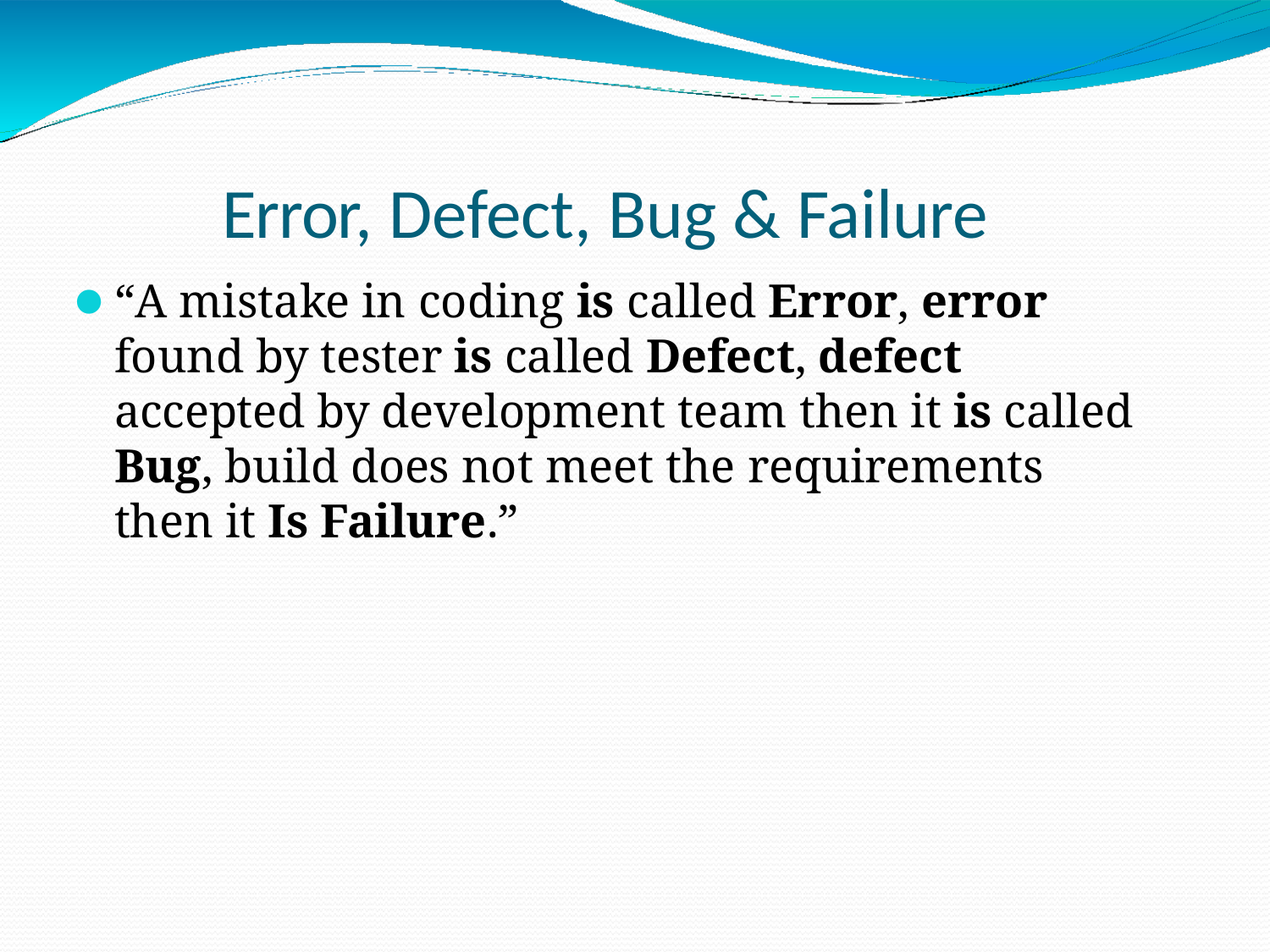

# Error, Defect, Bug & Failure
“A mistake in coding is called Error, error found by tester is called Defect, defect accepted by development team then it is called Bug, build does not meet the requirements then it Is Failure.”